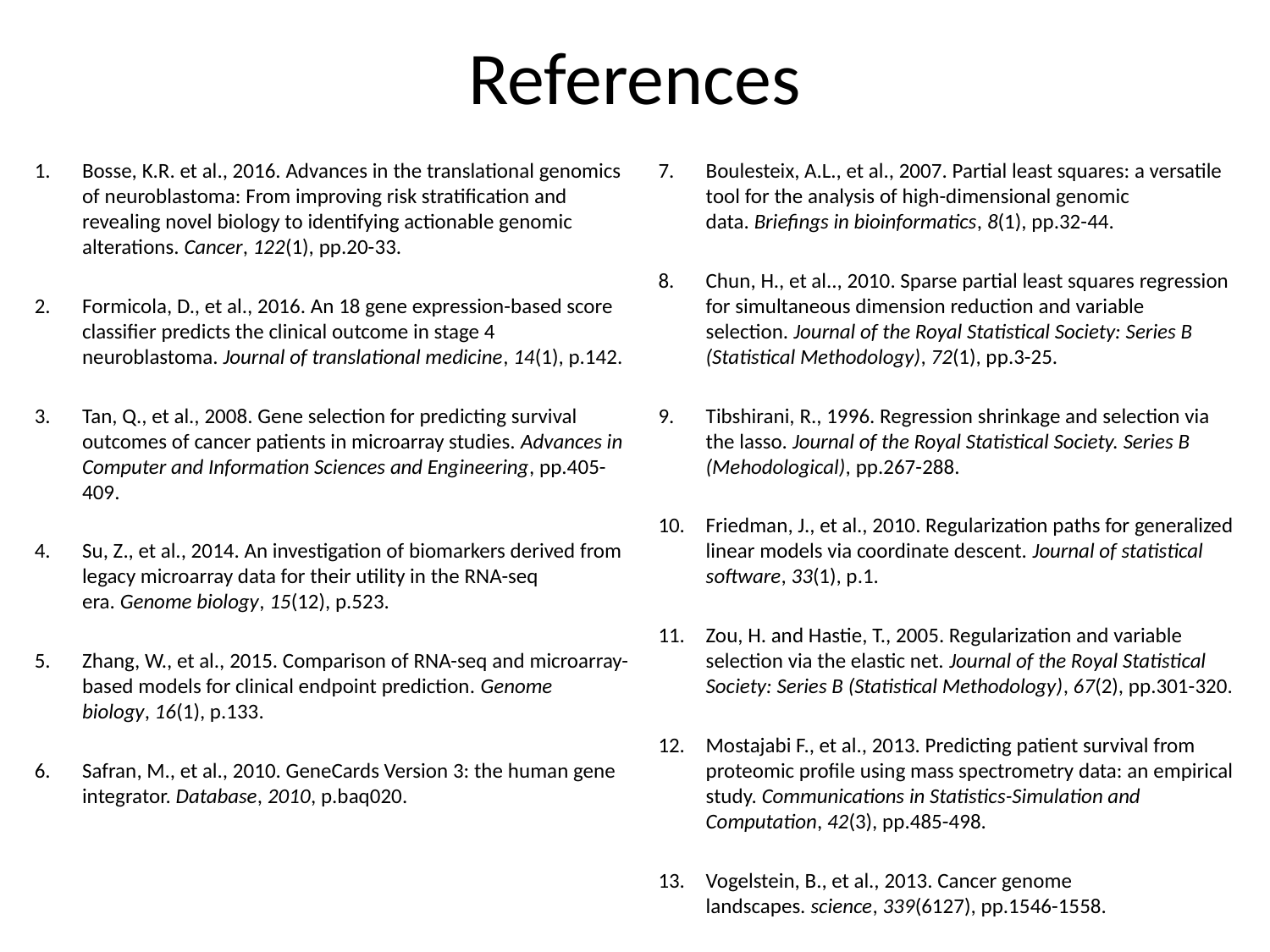

# References
Bosse, K.R. et al., 2016. Advances in the translational genomics of neuroblastoma: From improving risk stratification and revealing novel biology to identifying actionable genomic alterations. Cancer, 122(1), pp.20-33.

Formicola, D., et al., 2016. An 18 gene expression-based score classifier predicts the clinical outcome in stage 4 neuroblastoma. Journal of translational medicine, 14(1), p.142.

Tan, Q., et al., 2008. Gene selection for predicting survival outcomes of cancer patients in microarray studies. Advances in Computer and Information Sciences and Engineering, pp.405-409.

Su, Z., et al., 2014. An investigation of biomarkers derived from legacy microarray data for their utility in the RNA-seq era. Genome biology, 15(12), p.523.

Zhang, W., et al., 2015. Comparison of RNA-seq and microarray-based models for clinical endpoint prediction. Genome biology, 16(1), p.133.

Safran, M., et al., 2010. GeneCards Version 3: the human gene integrator. Database, 2010, p.baq020.

Boulesteix, A.L., et al., 2007. Partial least squares: a versatile tool for the analysis of high-dimensional genomic data. Briefings in bioinformatics, 8(1), pp.32-44.

Chun, H., et al.., 2010. Sparse partial least squares regression for simultaneous dimension reduction and variable selection. Journal of the Royal Statistical Society: Series B (Statistical Methodology), 72(1), pp.3-25.

Tibshirani, R., 1996. Regression shrinkage and selection via the lasso. Journal of the Royal Statistical Society. Series B (Mehodological), pp.267-288.

Friedman, J., et al., 2010. Regularization paths for generalized linear models via coordinate descent. Journal of statistical software, 33(1), p.1.

Zou, H. and Hastie, T., 2005. Regularization and variable selection via the elastic net. Journal of the Royal Statistical Society: Series B (Statistical Methodology), 67(2), pp.301-320.

Mostajabi F., et al., 2013. Predicting patient survival from proteomic profile using mass spectrometry data: an empirical study. Communications in Statistics-Simulation and Computation, 42(3), pp.485-498.

Vogelstein, B., et al., 2013. Cancer genome landscapes. science, 339(6127), pp.1546-1558.